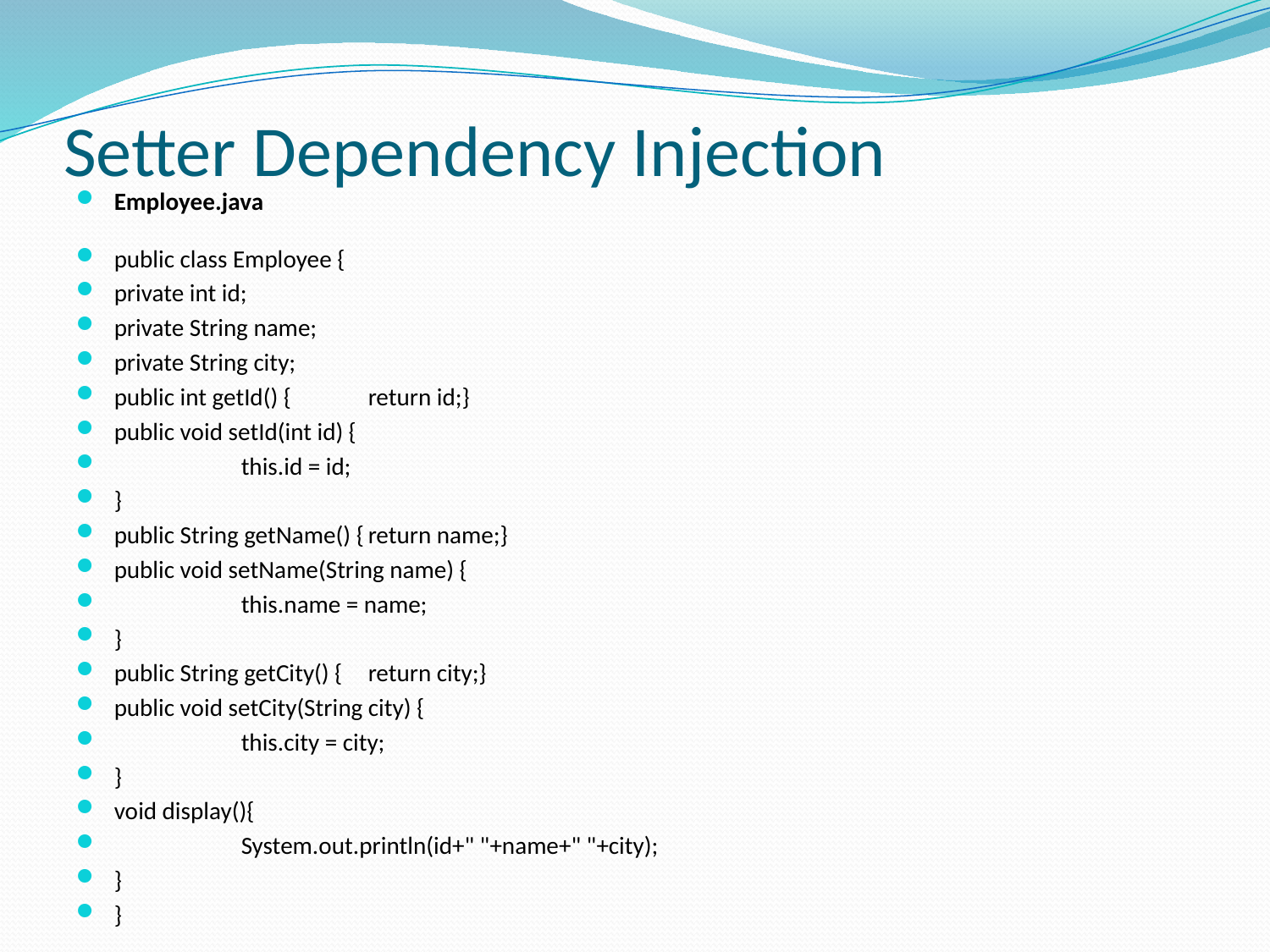

# Setter Dependency Injection
Employee.java

public class Employee {
private int id;
private String name;
private String city;
public int getId() {	return id;}
public void setId(int id) {
	this.id = id;
}
public String getName() {	return name;}
public void setName(String name) {
	this.name = name;
}
public String getCity() {	return city;}
public void setCity(String city) {
	this.city = city;
}
void display(){
	System.out.println(id+" "+name+" "+city);
}
}